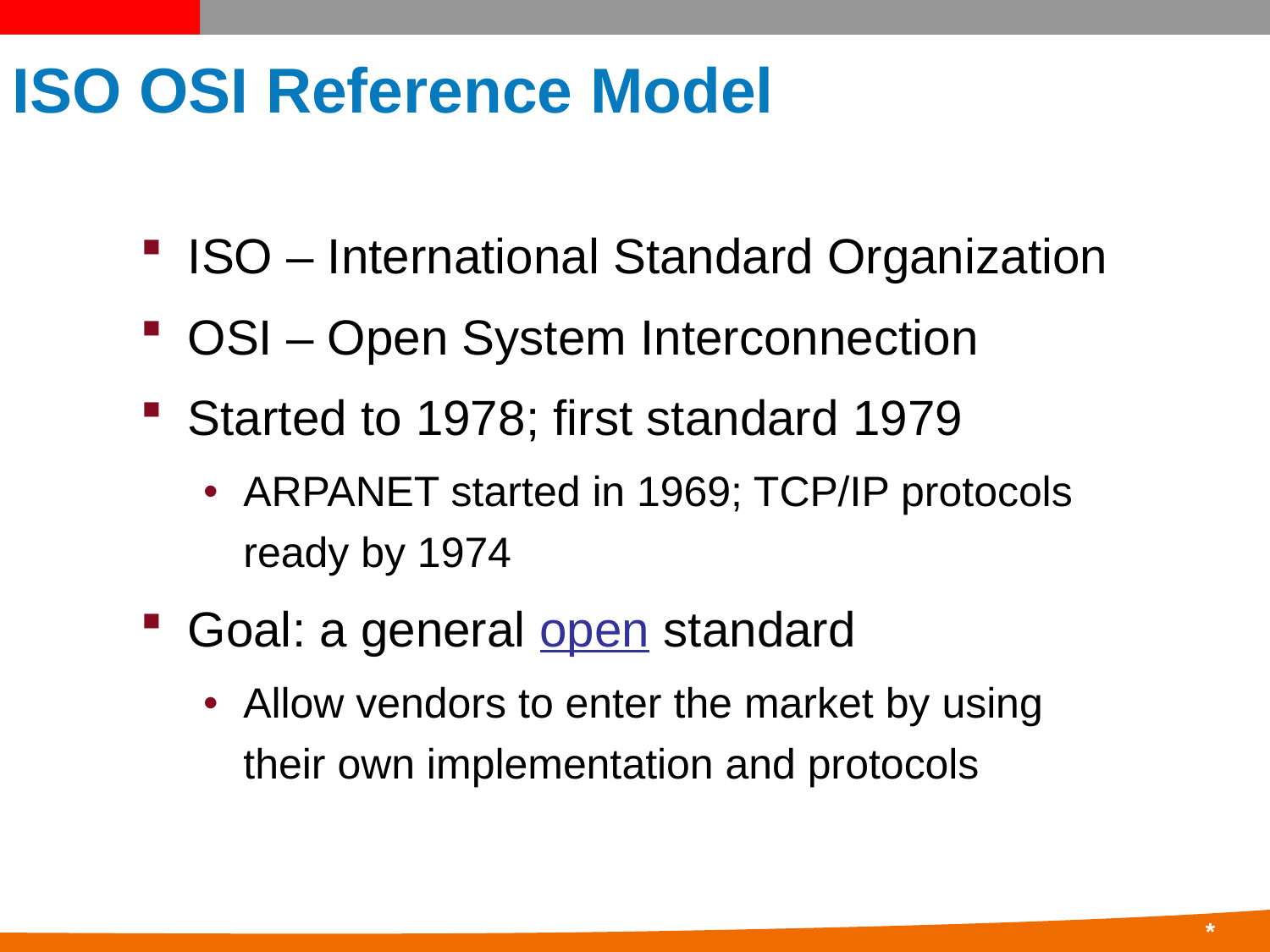

# ISO OSI Reference Model
ISO – International Standard Organization
OSI – Open System Interconnection
Started to 1978; first standard 1979
ARPANET started in 1969; TCP/IP protocols ready by 1974
Goal: a general open standard
Allow vendors to enter the market by using their own implementation and protocols
25